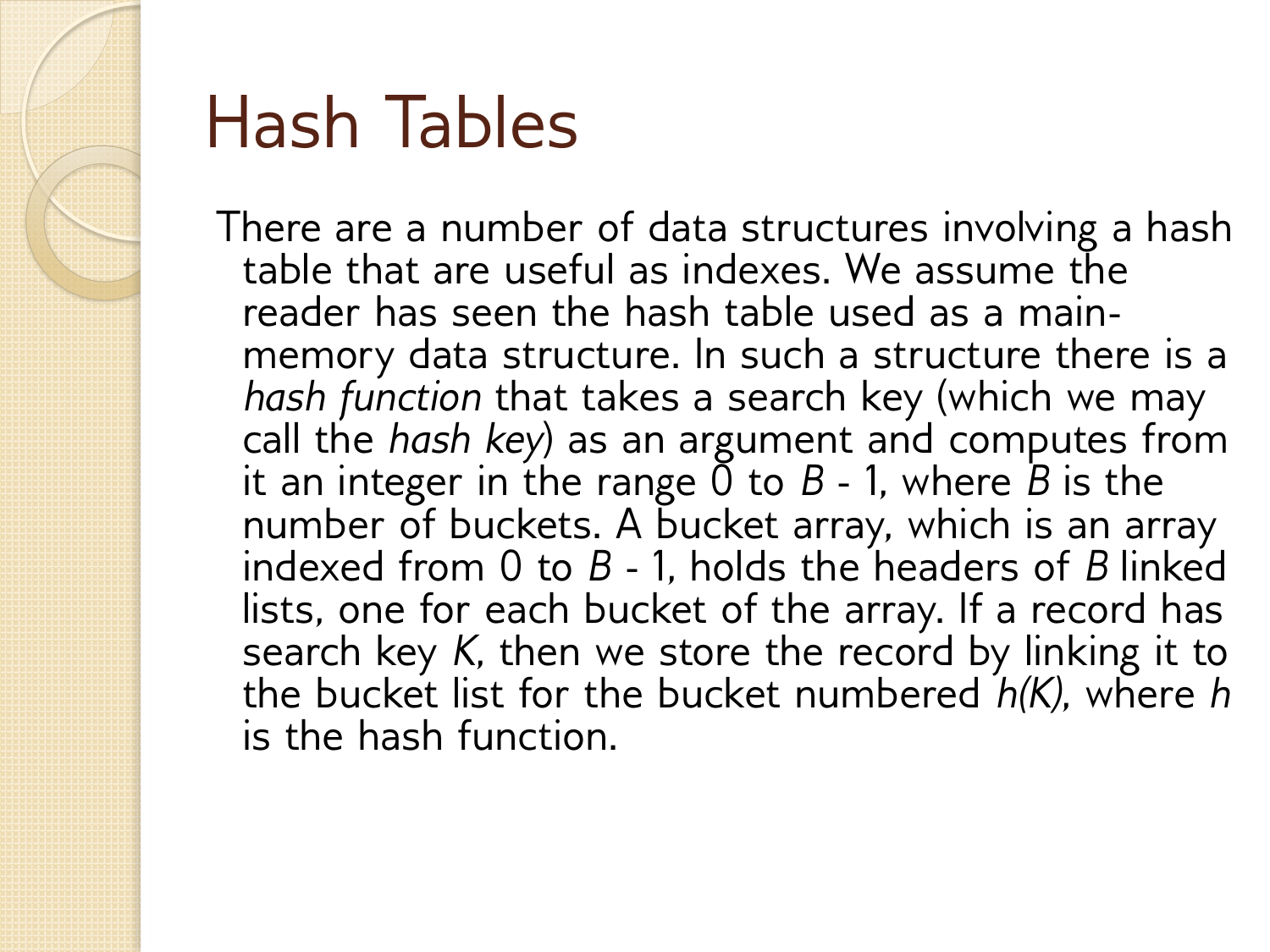

# Hash Tables
There are a number of data structures involving a hash table that are useful as indexes. We assume the reader has seen the hash table used as a main-memory data structure. In such a structure there is a hash function that takes a search key (which we may call the hash key) as an argument and computes from it an integer in the range 0 to B - 1, where B is the number of buckets. A bucket array, which is an array indexed from 0 to B - 1, holds the headers of B linked lists, one for each bucket of the array. If a record has search key K, then we store the record by linking it to the bucket list for the bucket numbered h(K), where h is the hash function.